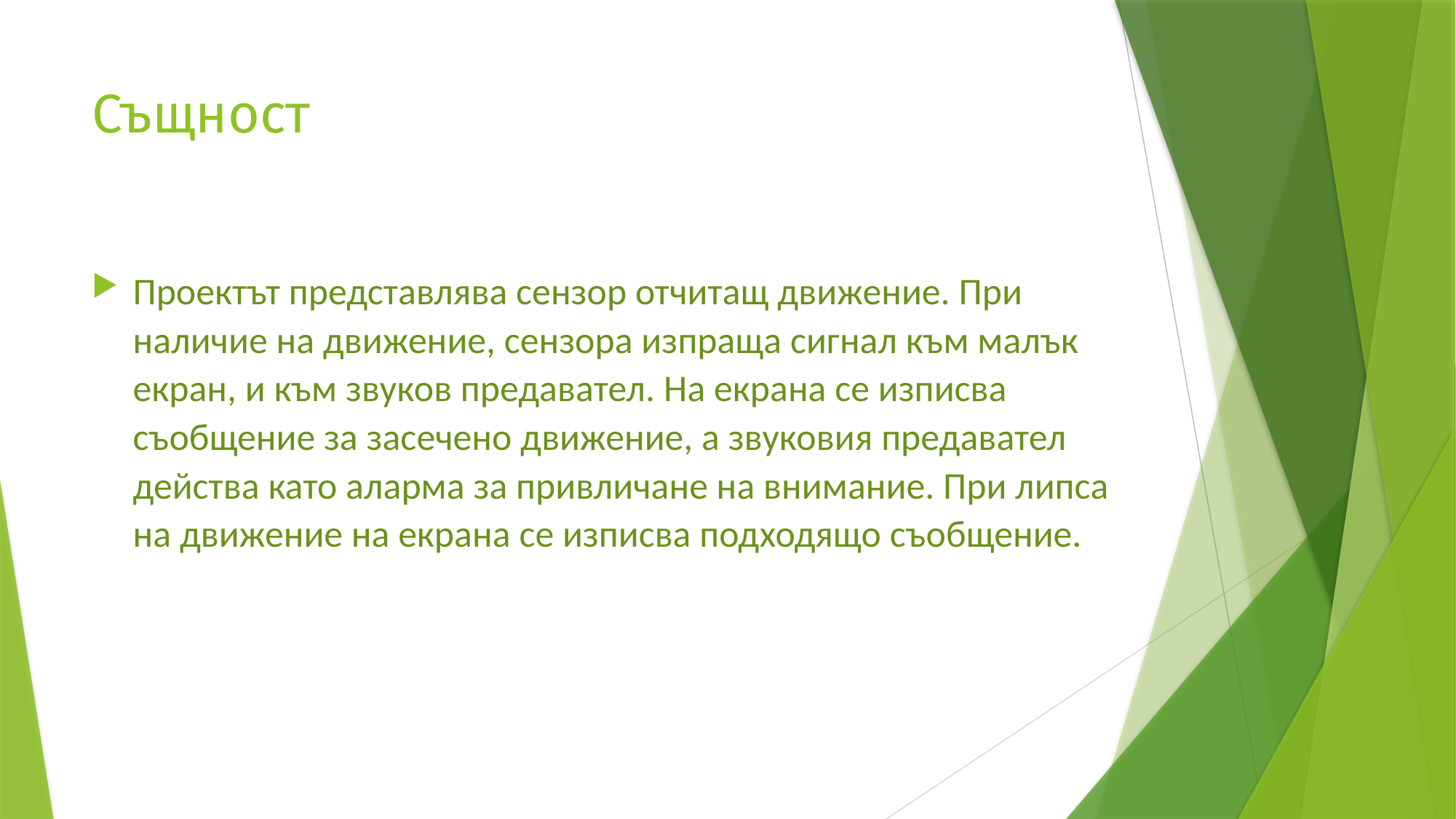

# Същност
Проектът представлява сензор отчитащ движение. При наличие на движение, сензора изпраща сигнал към малък екран, и към звуков предавател. На екрана се изписва съобщение за засечено движение, а звуковия предавател действа като аларма за привличане на внимание. При липса на движение на екрана се изписва подходящо съобщение.